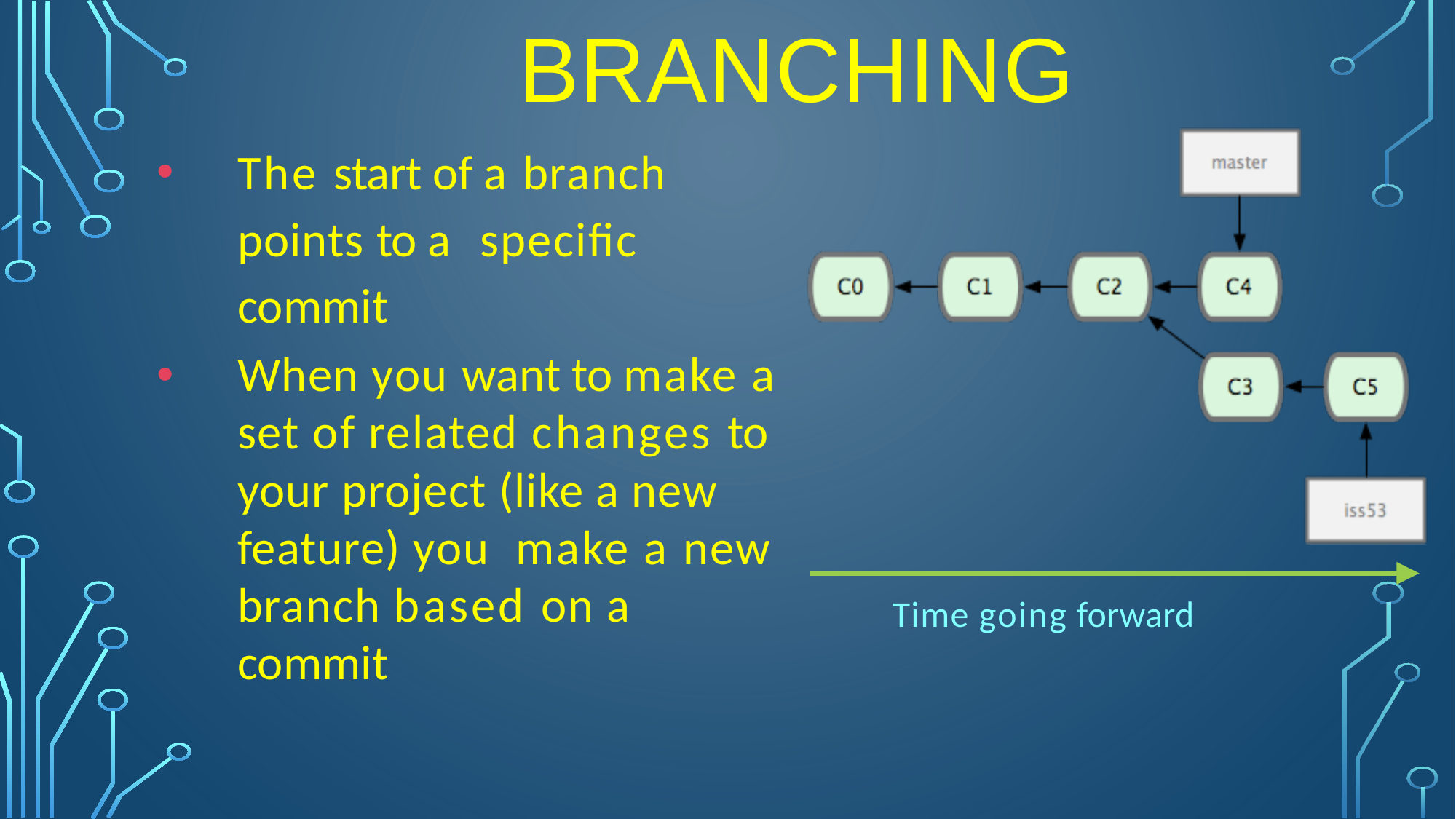

# Branching
The start of a branch points to a  specific commit
When you want to make a set of related changes to your project (like a new feature) you  make a new branch based on a  commit

Time going forward